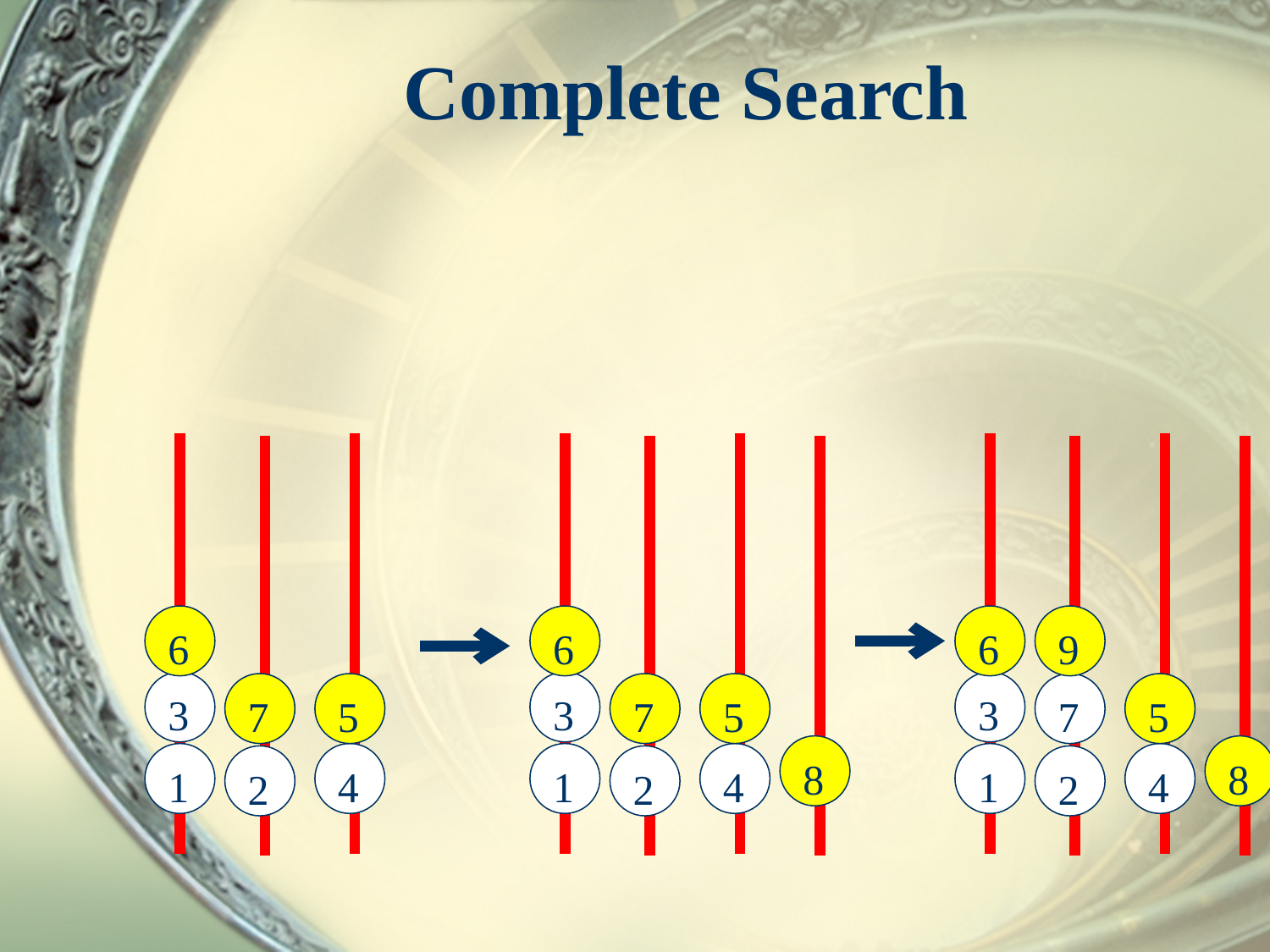

# Complete Search

6
6
6
9
3
3
3
7
5
7
5
7
5
8
8
1
4
1
4
1
4
2
2
2